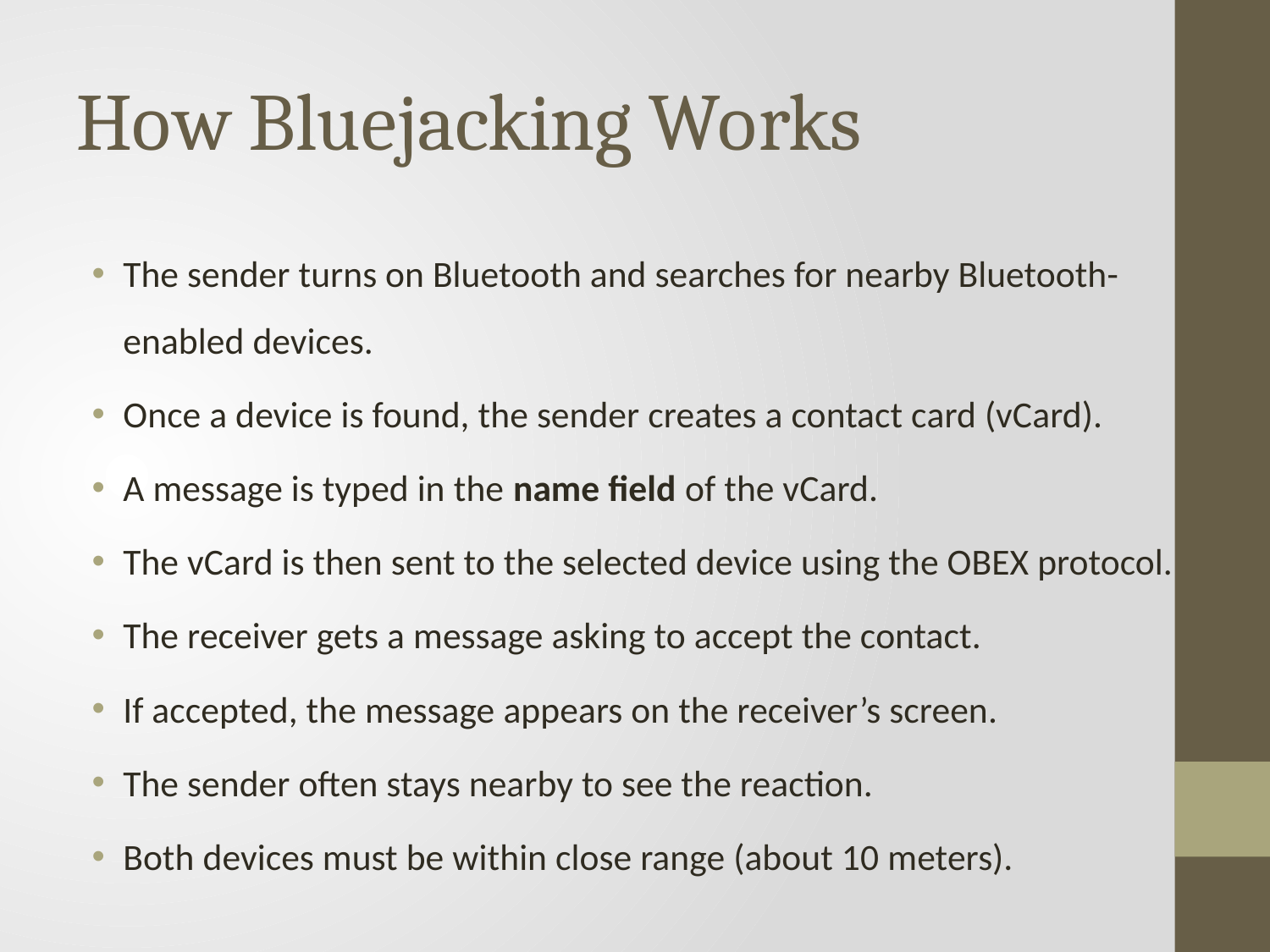

# How Bluejacking Works
The sender turns on Bluetooth and searches for nearby Bluetooth-enabled devices.
Once a device is found, the sender creates a contact card (vCard).
A message is typed in the name field of the vCard.
The vCard is then sent to the selected device using the OBEX protocol.
The receiver gets a message asking to accept the contact.
If accepted, the message appears on the receiver’s screen.
The sender often stays nearby to see the reaction.
Both devices must be within close range (about 10 meters).